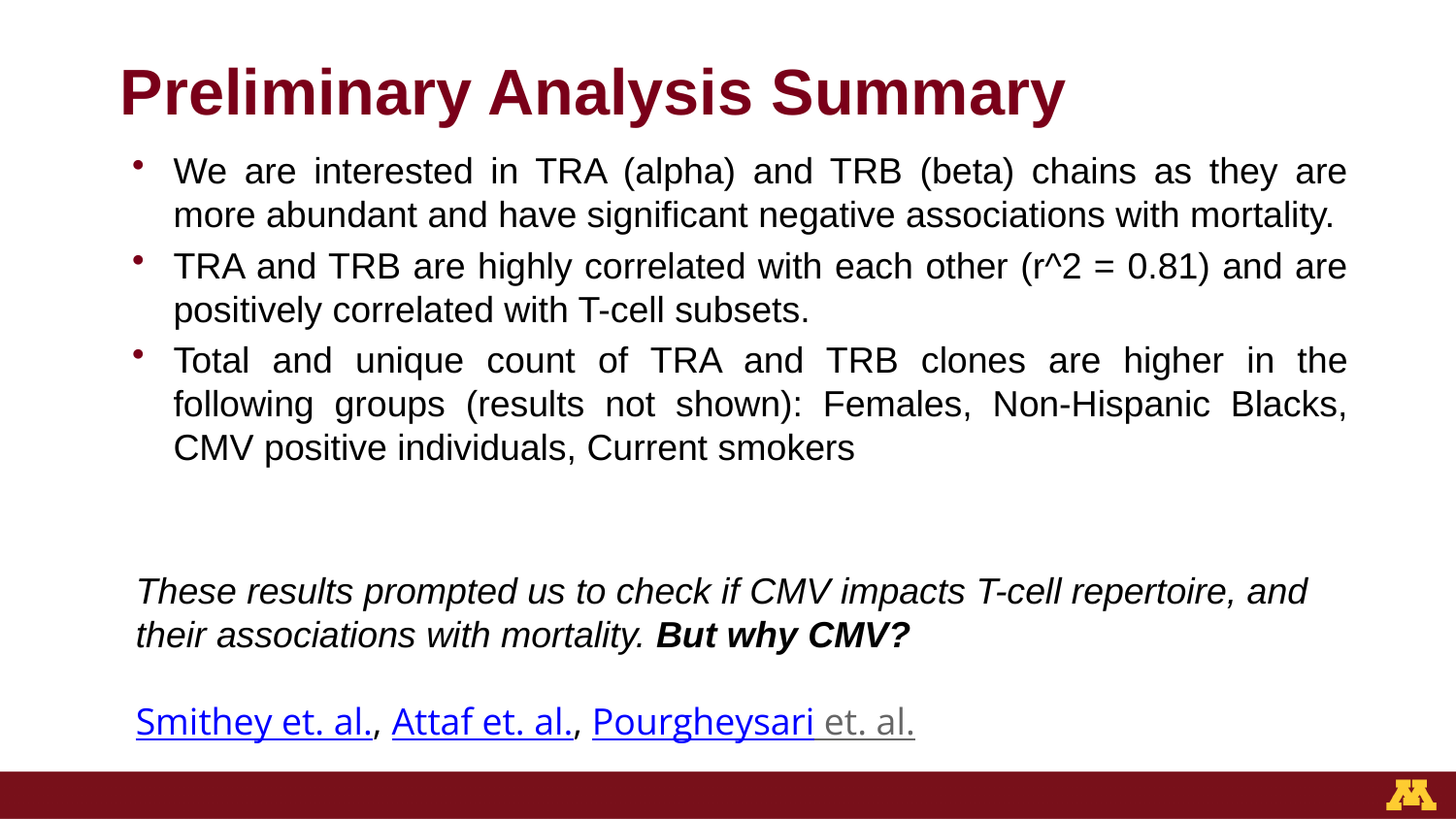

# Preliminary Analysis Summary
We are interested in TRA (alpha) and TRB (beta) chains as they are more abundant and have significant negative associations with mortality.
TRA and TRB are highly correlated with each other (r^2 = 0.81) and are positively correlated with T-cell subsets.
Total and unique count of TRA and TRB clones are higher in the following groups (results not shown): Females, Non-Hispanic Blacks, CMV positive individuals, Current smokers

These results prompted us to check if CMV impacts T-cell repertoire, and their associations with mortality. But why CMV?

Smithey et. al., Attaf et. al., Pourgheysari et. al.